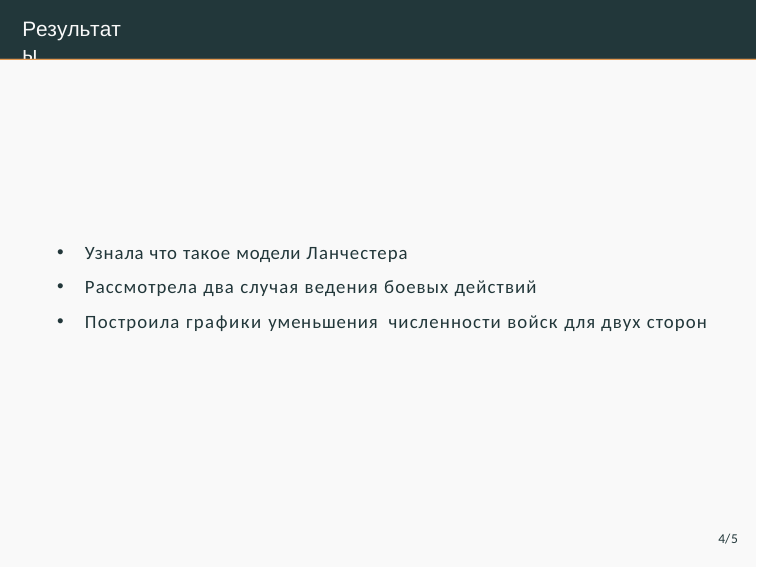

# Результаты

Узнала что такое модели Ланчестера
Рассмотрела два случая ведения боевых действий
Построила графики уменьшения  численности войск для двух сторон
4/5